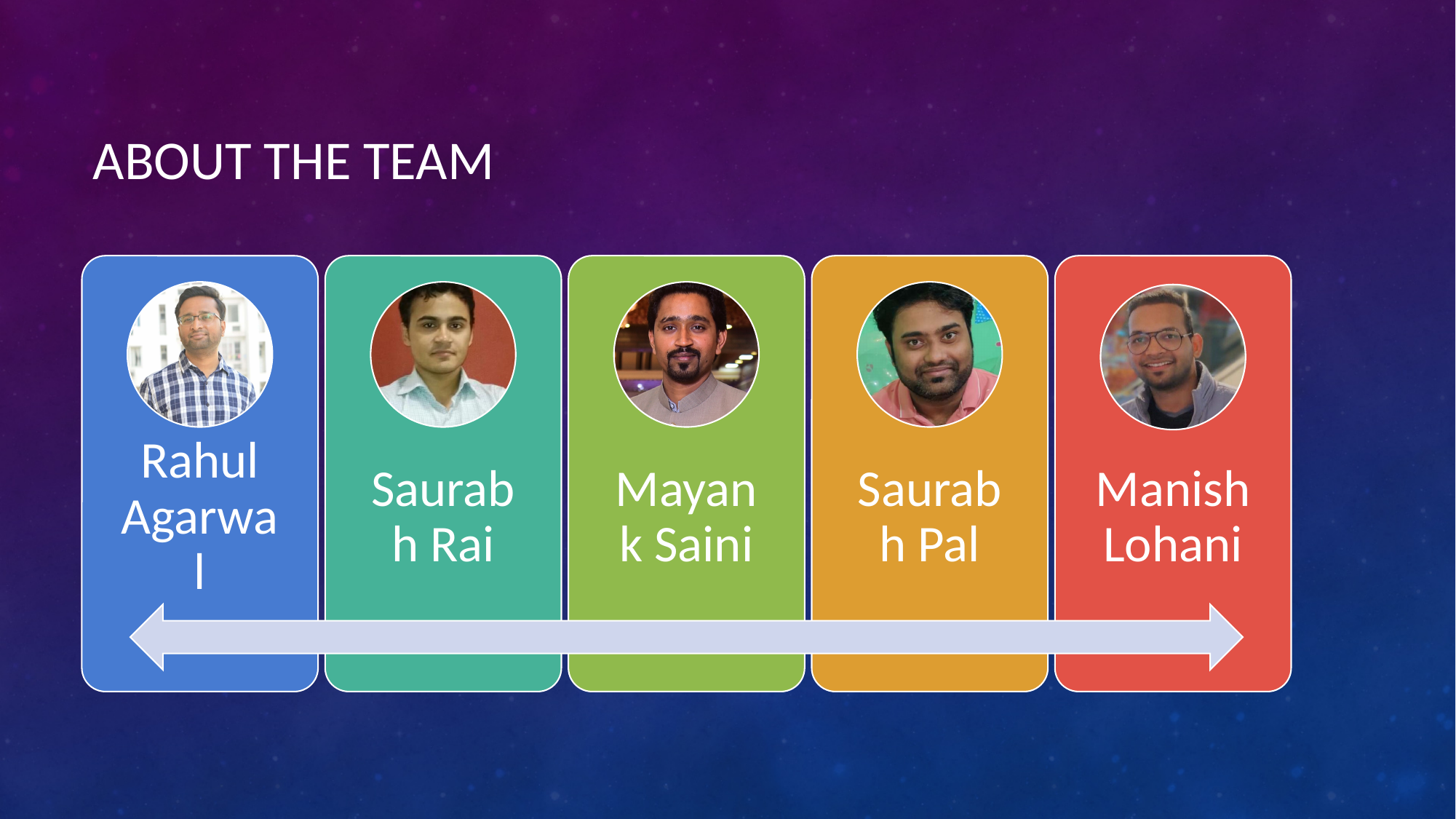

# ABOUT THE Team
Rahul Agarwal
Saurabh Rai
Mayank Saini
Saurabh Pal
Manish Lohani